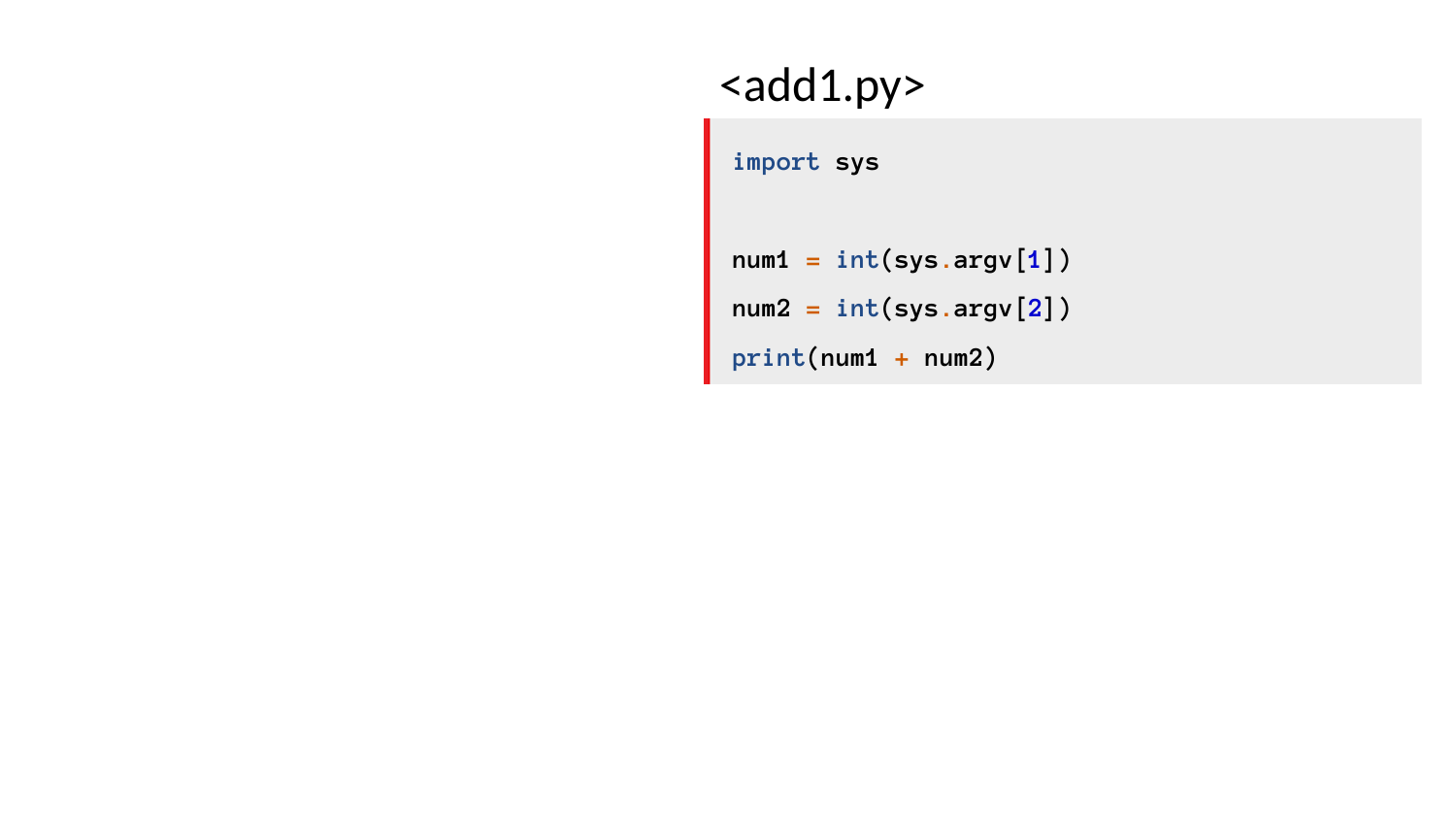

<add1.py>
import sys

num1 = int(sys.argv[1])
num2 = int(sys.argv[2])
print(num1 + num2)